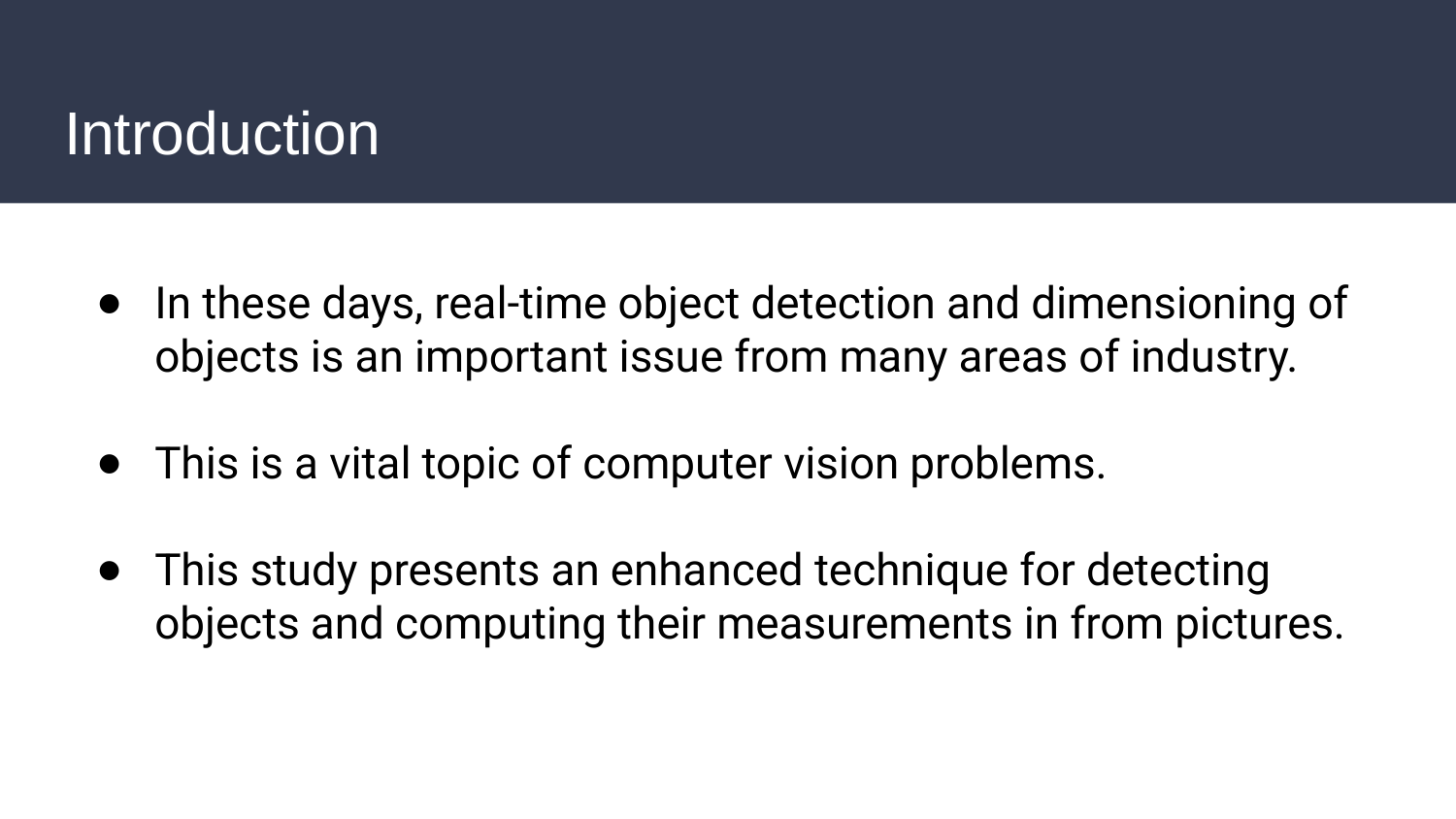

# Introduction
In these days, real-time object detection and dimensioning of objects is an important issue from many areas of industry.

This is a vital topic of computer vision problems.

This study presents an enhanced technique for detecting objects and computing their measurements in from pictures.